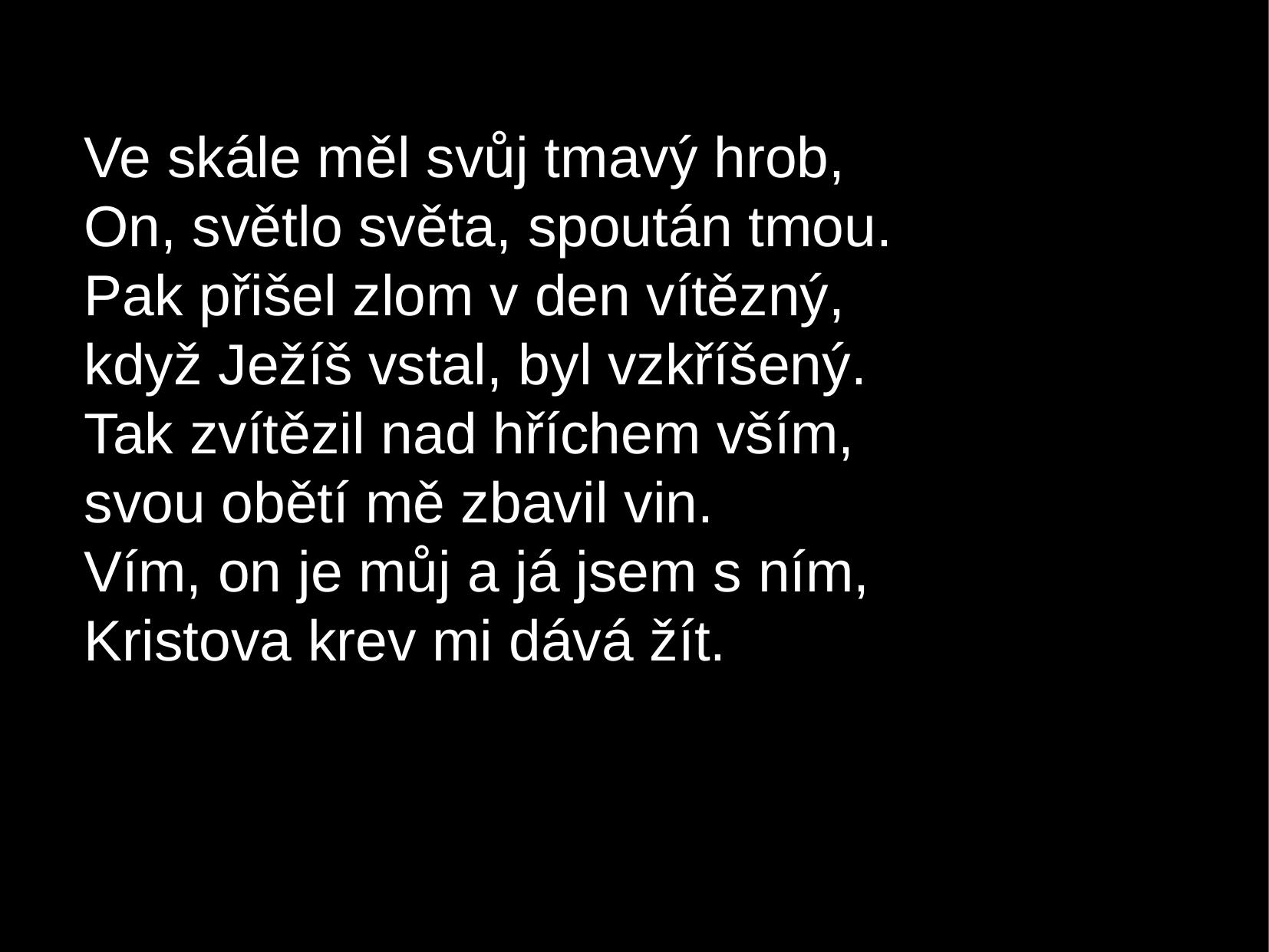

Ve skále měl svůj tmavý hrob,
On, světlo světa, spoután tmou.
Pak přišel zlom v den vítězný,
když Ježíš vstal, byl vzkříšený.
Tak zvítězil nad hříchem vším,
svou obětí mě zbavil vin.
Vím, on je můj a já jsem s ním,  
Kristova krev mi dává žít.